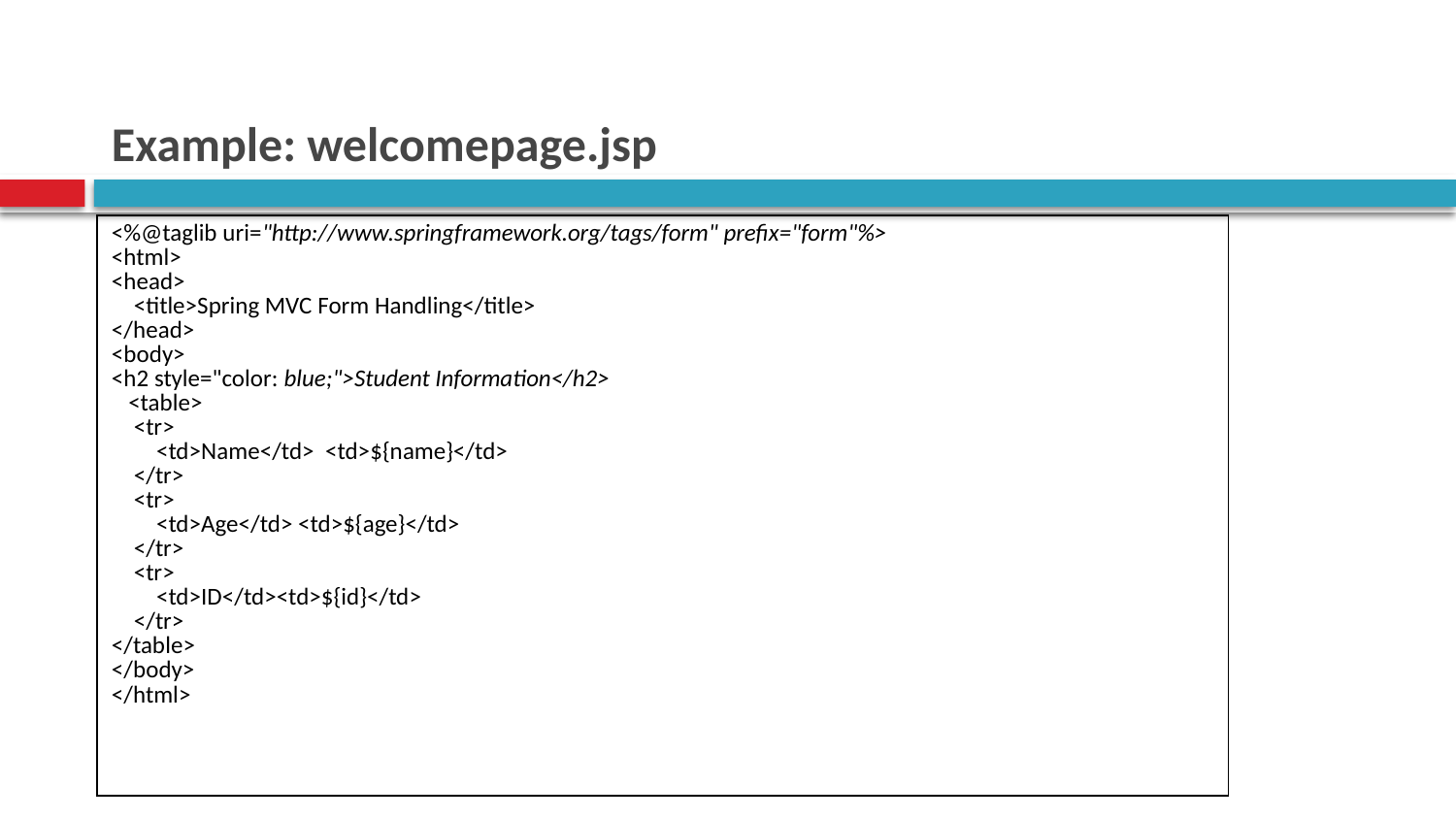

# Example: welcomepage.jsp
| <%@taglib uri="http://www.springframework.org/tags/form" prefix="form"%> <html> <head> <title>Spring MVC Form Handling</title> </head> <body> <h2 style="color: blue;">Student Information</h2> <table> <tr> <td>Name</td> <td>${name}</td> </tr> <tr> <td>Age</td> <td>${age}</td> </tr> <tr> <td>ID</td><td>${id}</td> </tr> </table> </body> </html> |
| --- |